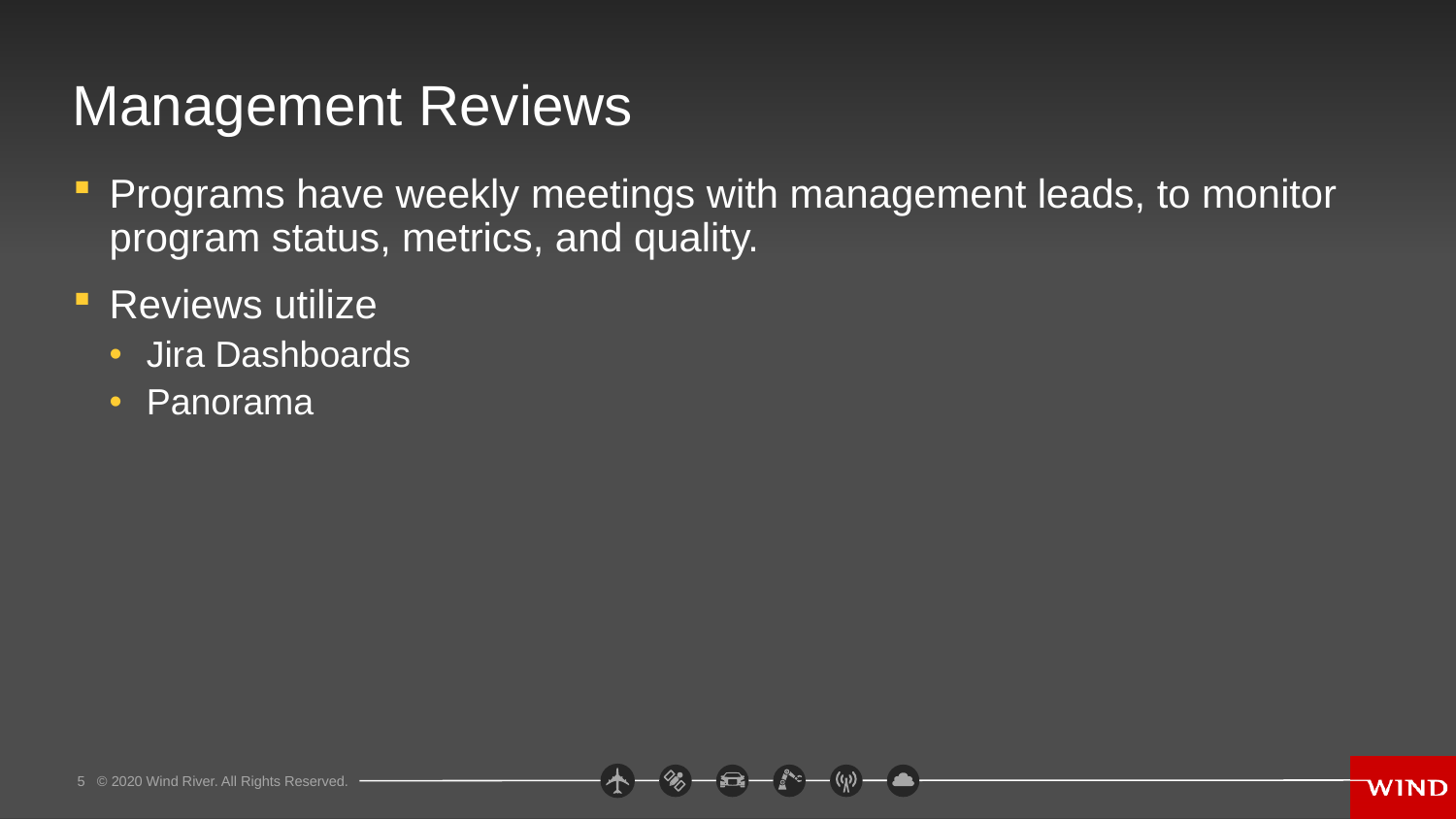

# Management Reviews
Programs have weekly meetings with management leads, to monitor program status, metrics, and quality.
Reviews utilize
Jira Dashboards
Panorama